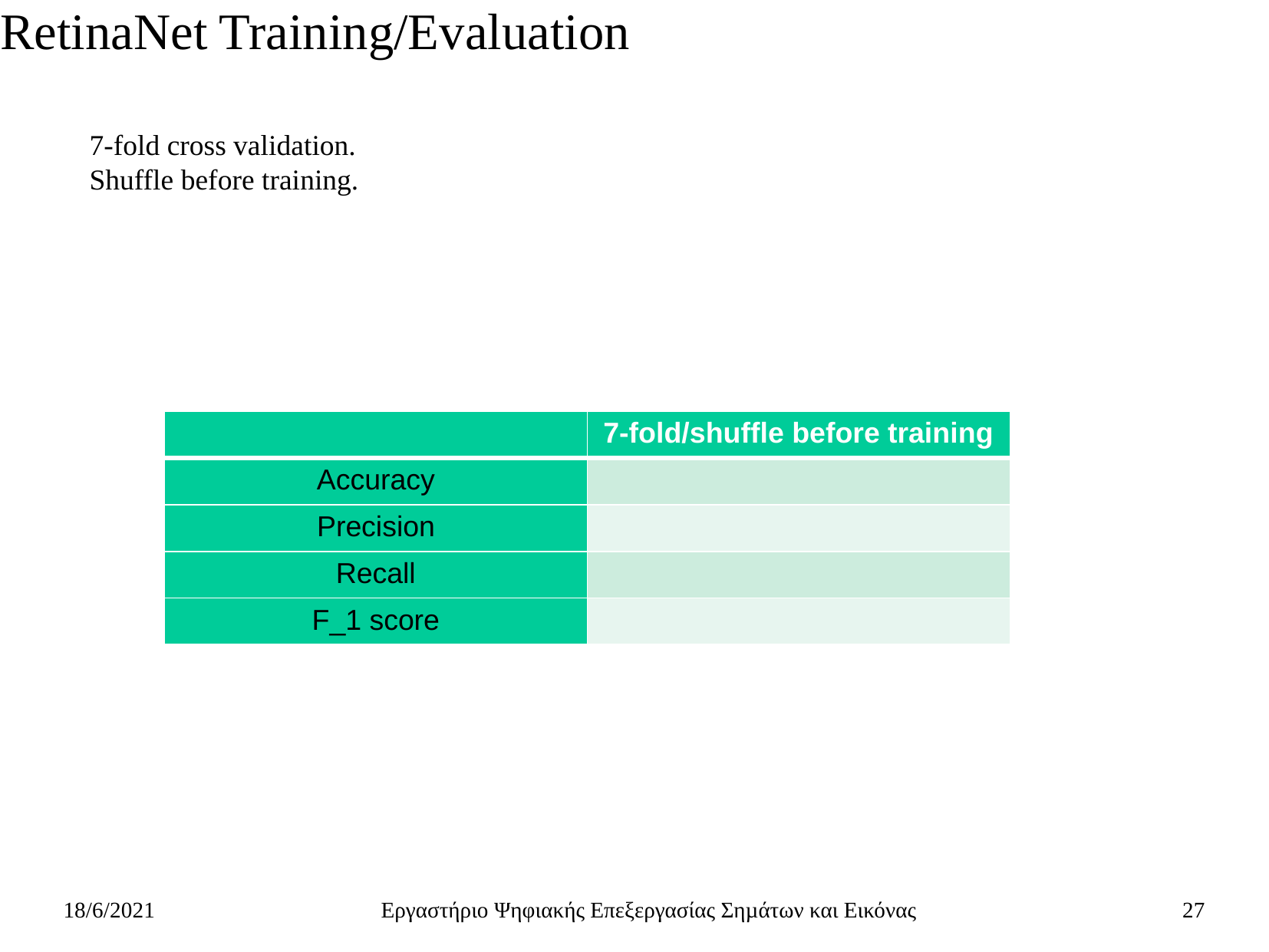

# RetinaNet Training/Evaluation

7-fold cross validation.
Shuffle before training.

|  | 7-fold/shuffle before training |
| --- | --- |
| Accuracy |  |
| Precision |  |
| Recall |  |
| F\_1 score |  |
18/6/2021
Εργαστήριο Ψηφιακής Επεξεργασίας Σηµάτων και Εικόνας
27